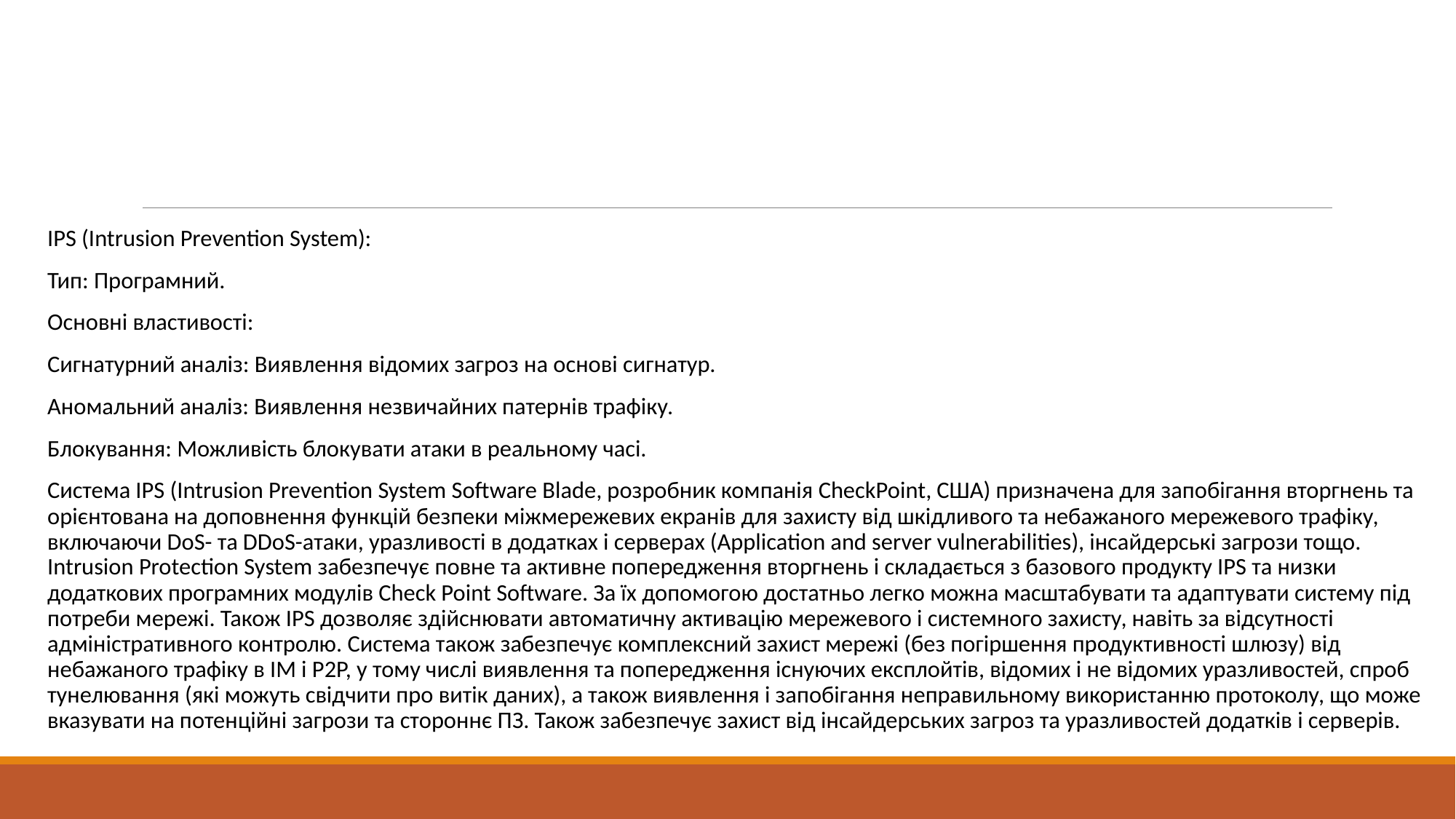

#
IPS (Intrusion Prevention System):
Тип: Програмний.
Основні властивості:
Сигнатурний аналіз: Виявлення відомих загроз на основі сигнатур.
Аномальний аналіз: Виявлення незвичайних патернів трафіку.
Блокування: Можливість блокувати атаки в реальному часі.
Система IPS (Intrusion Prevention System Software Blade, розробник компанія CheckPoint, США) призначена для запобігання вторгнень та орієнтована на доповнення функцій безпеки міжмережевих екранів для захисту від шкідливого та небажаного мережевого трафіку, включаючи DoS- та DDoS-атаки, уразливості в додатках і серверах (Application and server vulnerabilities), інсайдерські загрози тощо. Intrusion Protection System забезпечує повне та активне попередження вторгнень і складається з базового продукту IPS та низки додаткових програмних модулів Check Point Software. За їх допомогою достатньо легко можна масштабувати та адаптувати систему під потреби мережі. Також IPS дозволяє здійснювати автоматичну активацію мережевого і системного захисту, навіть за відсутності адміністративного контролю. Система також забезпечує комплексний захист мережі (без погіршення продуктивності шлюзу) від небажаного трафіку в IM і P2P, у тому числі виявлення та попередження існуючих експлойтів, відомих і не відомих уразливостей, спроб тунелювання (які можуть свідчити про витік даних), а також виявлення і запобігання неправильному використанню протоколу, що може вказувати на потенційні загрози та стороннє ПЗ. Також забезпечує захист від інсайдерських загроз та уразливостей додатків і серверів.